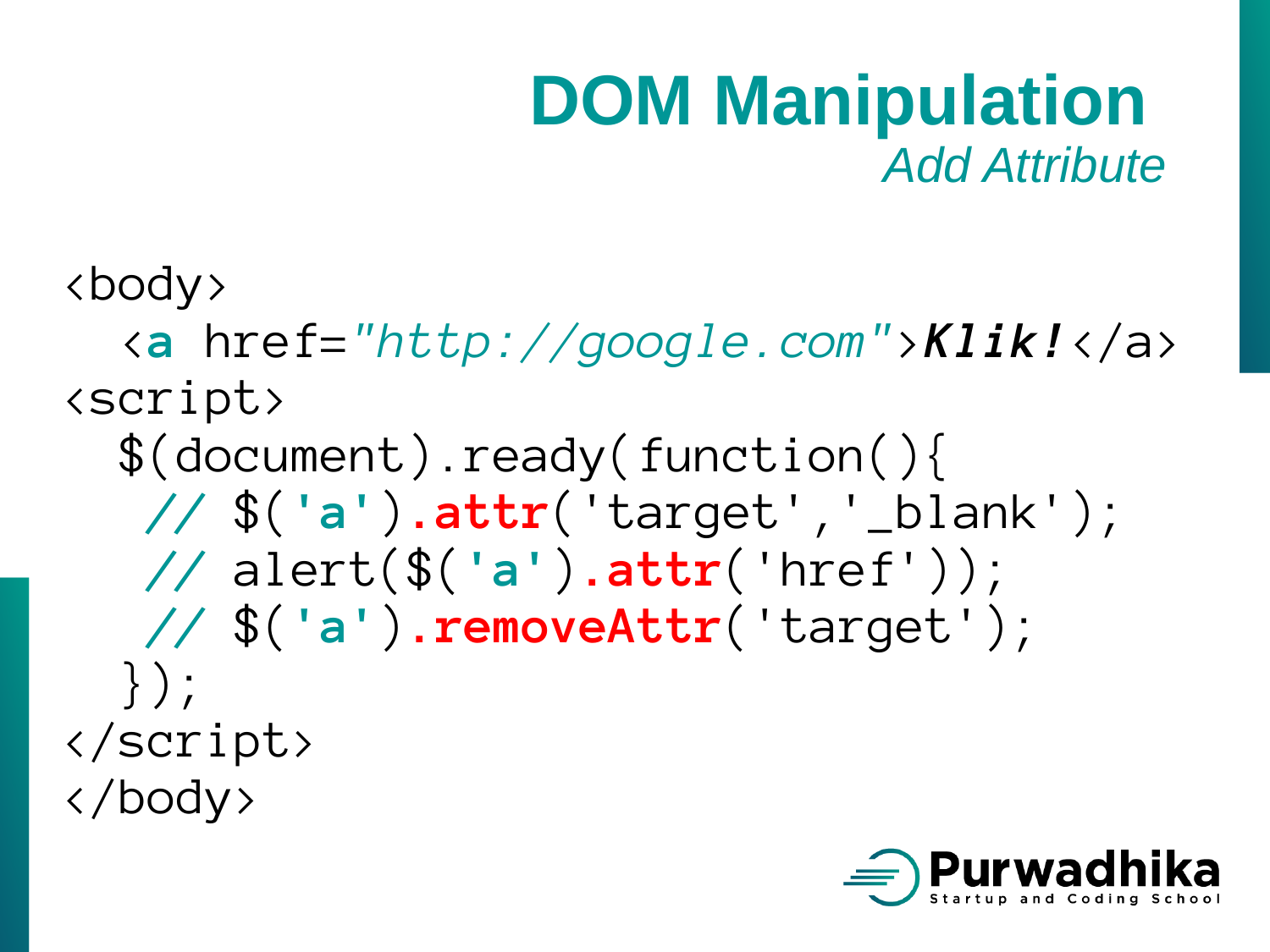

DOM Manipulation
Add Attribute
<body>
  <a href="http://google.com">Klik!</a>
<script>
  $(document).ready(function(){
   // $('a').attr('target','_blank');
   // alert($('a').attr('href'));
   // $('a').removeAttr('target');
  });
</script>
</body>